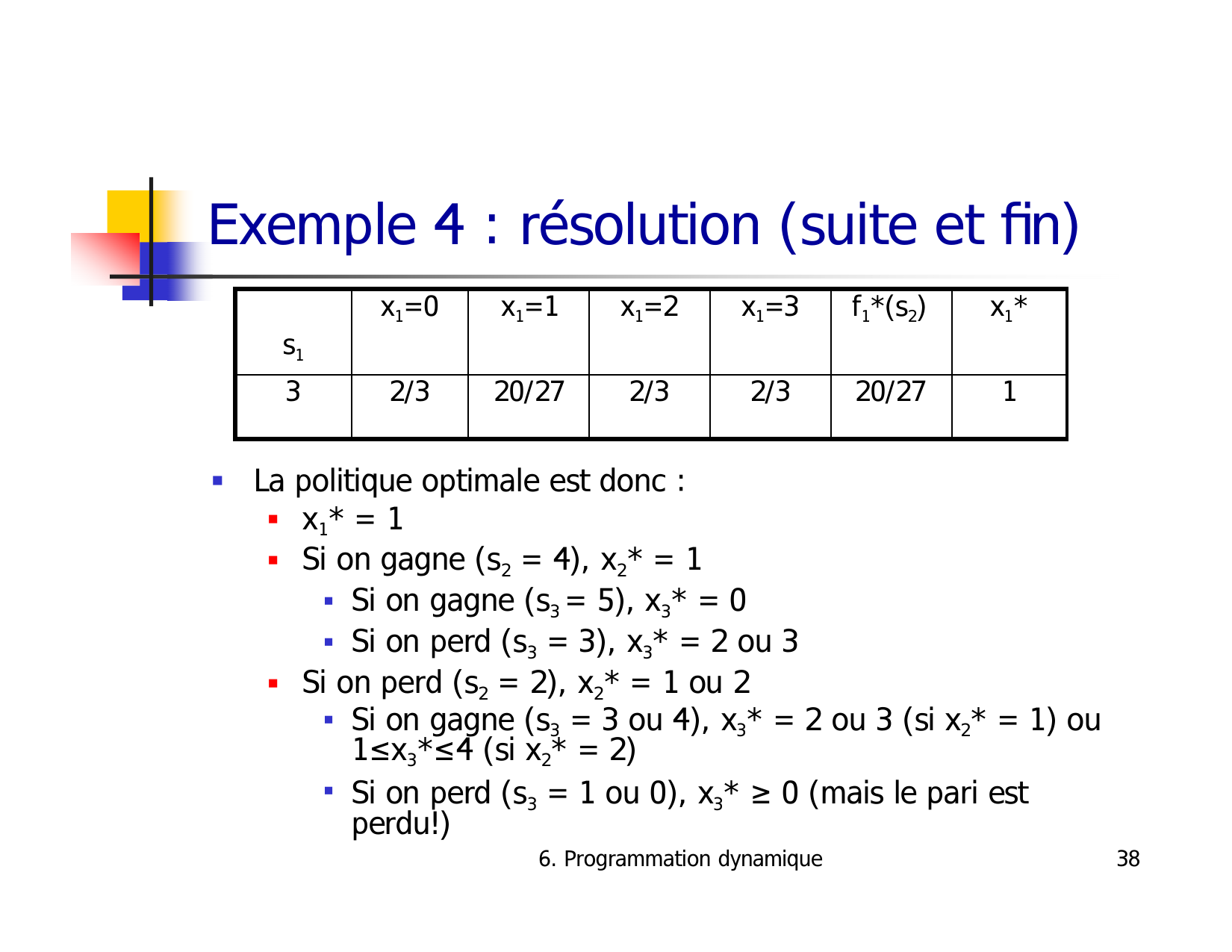

# Exemple 4 : résolution (suite et fin)
| s1 | x1=0 | x1=1 | x1=2 | x1=3 | f1\*(s2) | x1\* |
| --- | --- | --- | --- | --- | --- | --- |
| 3 | 2/3 | 20/27 | 2/3 | 2/3 | 20/27 | 1 |
La politique optimale est donc :
x1* = 1
Si on gagne (s2 = 4), x2* = 1
Si on gagne (s3 = 5), x3* = 0
Si on perd (s3 = 3), x3* = 2 ou 3
Si on perd (s2 = 2), x2* = 1 ou 2
Si on gagne (s3 = 3 ou 4), x3* = 2 ou 3 (si x2* = 1) ou 1≤x3*≤4 (si x2* = 2)
Si on perd (s3 = 1 ou 0), x3* ≥ 0 (mais le pari est perdu!)
6. Programmation dynamique
38